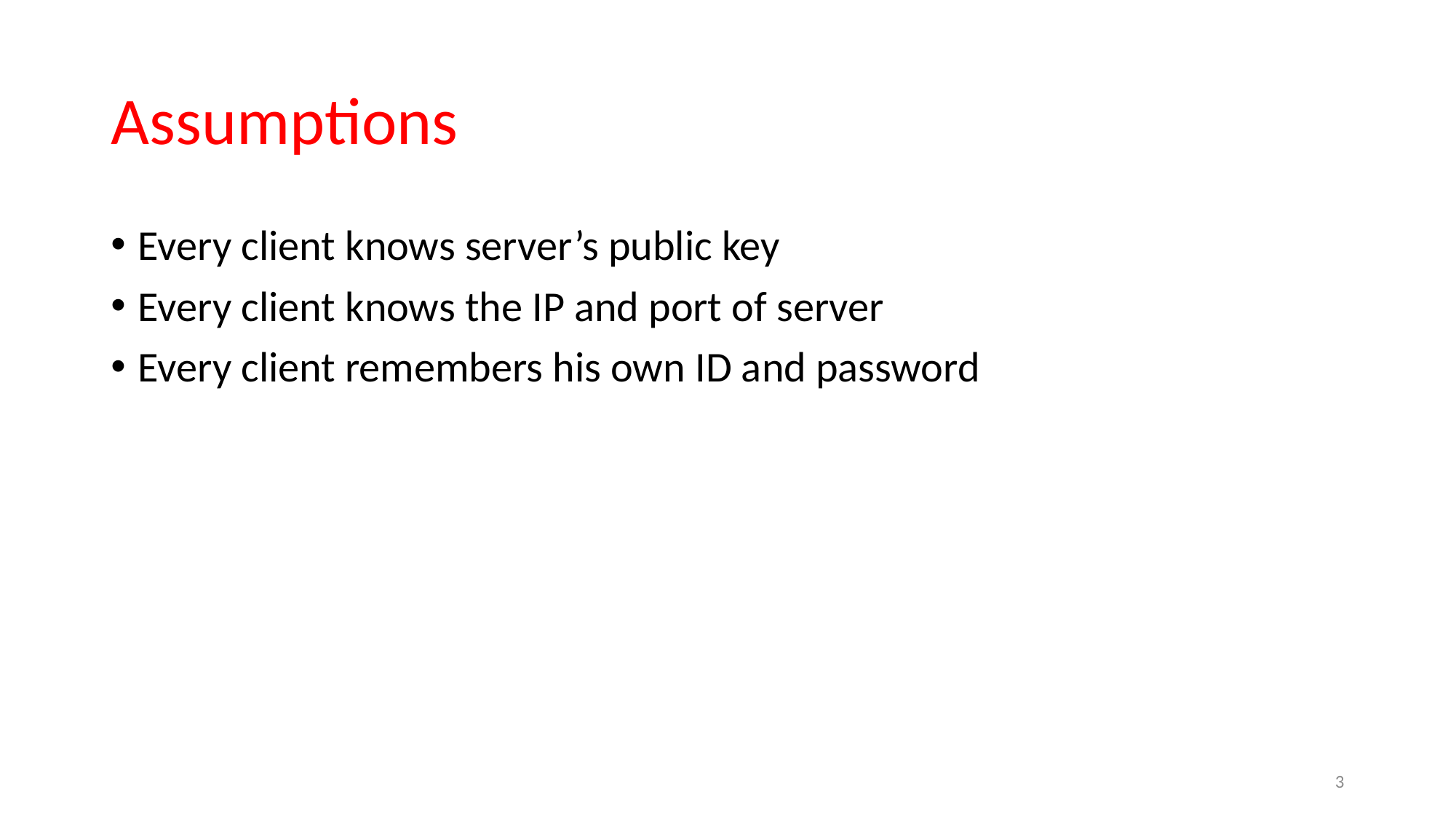

# Assumptions
Every client knows server’s public key
Every client knows the IP and port of server
Every client remembers his own ID and password
3